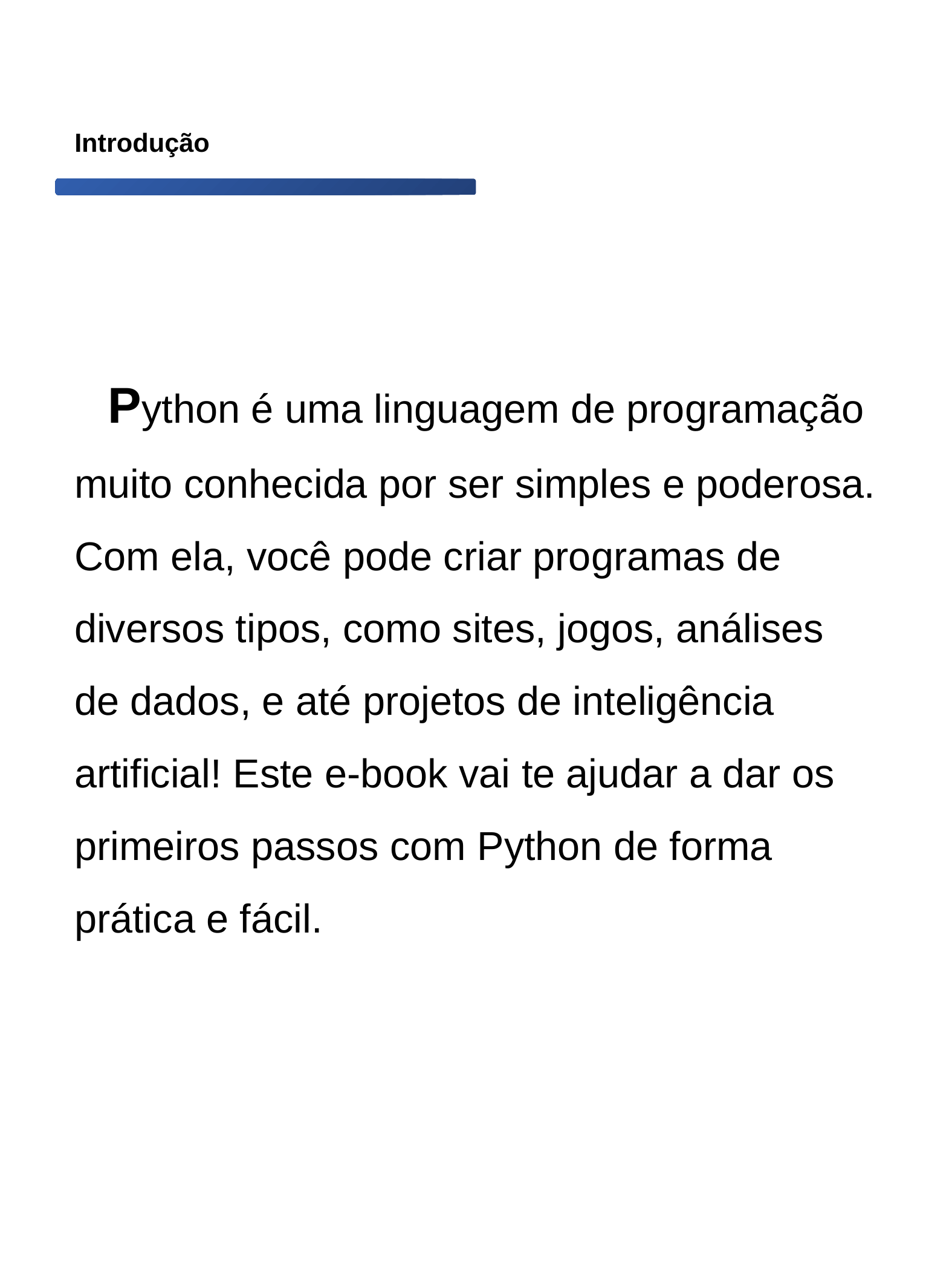

# Introdução

   Python é uma linguagem de programação muito conhecida por ser simples e poderosa. Com ela, você pode criar programas de diversos tipos, como sites, jogos, análises de dados, e até projetos de inteligência artificial! Este e-book vai te ajudar a dar os primeiros passos com Python de forma prática e fácil.